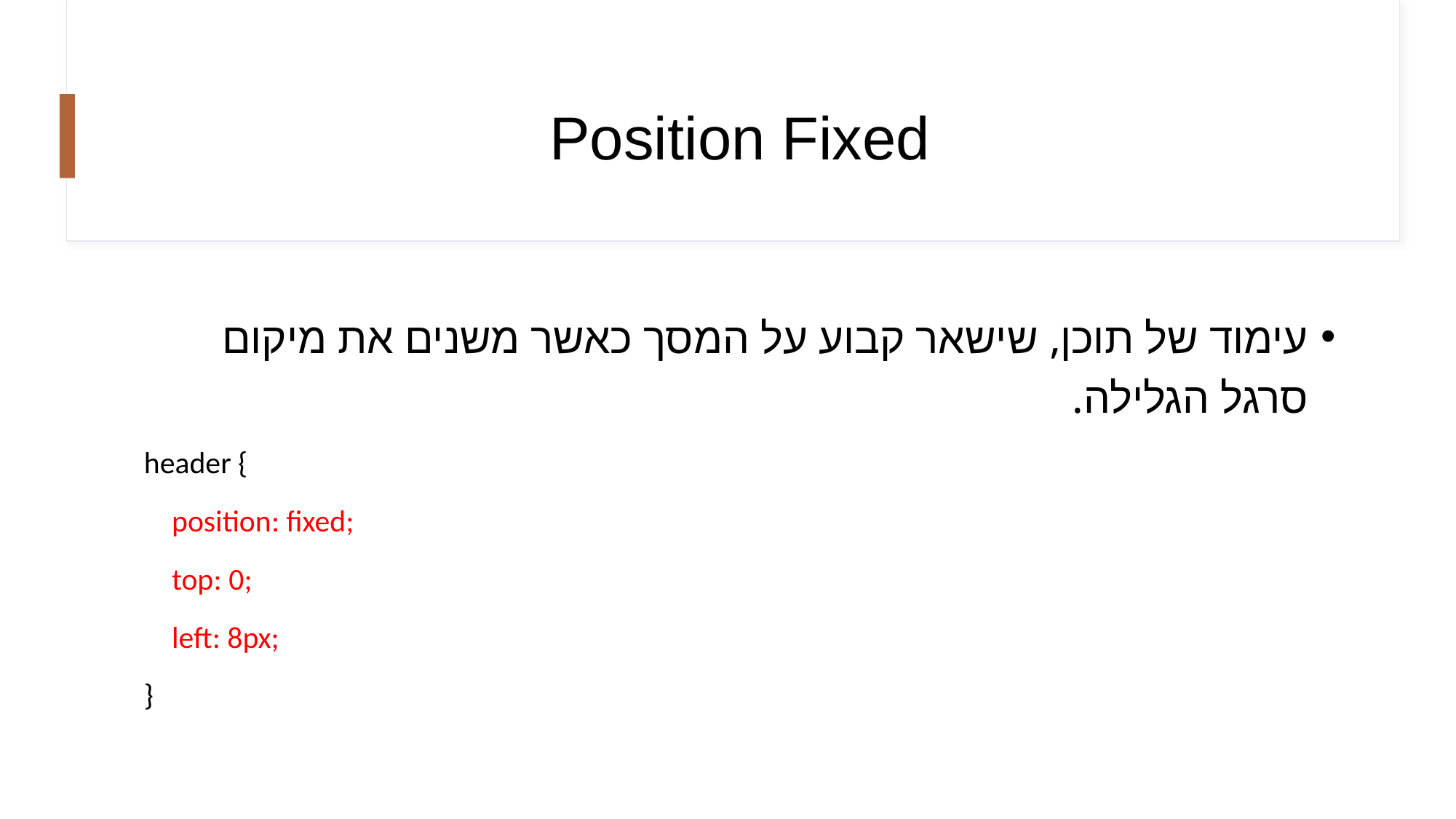

# Position Fixed
עימוד של תוכן, שישאר קבוע על המסך כאשר משנים את מיקום סרגל הגלילה.
header {
    position: fixed;
    top: 0;
    left: 8px;
}